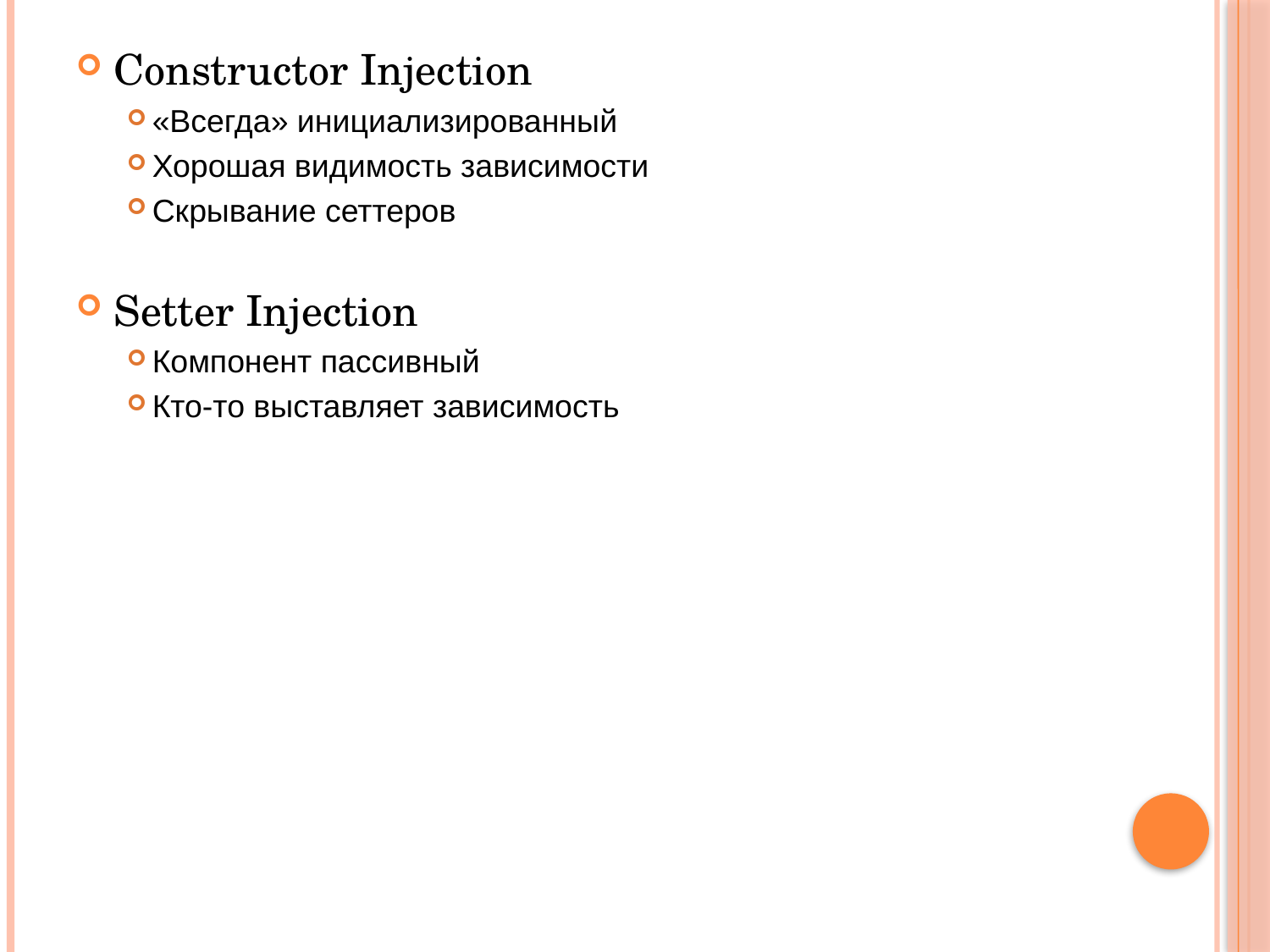

Constructor Injection
«Всегда» инициализированный
Хорошая видимость зависимости
Скрывание сеттеров

Setter Injection
Компонент пассивный
Кто-то выставляет зависимость